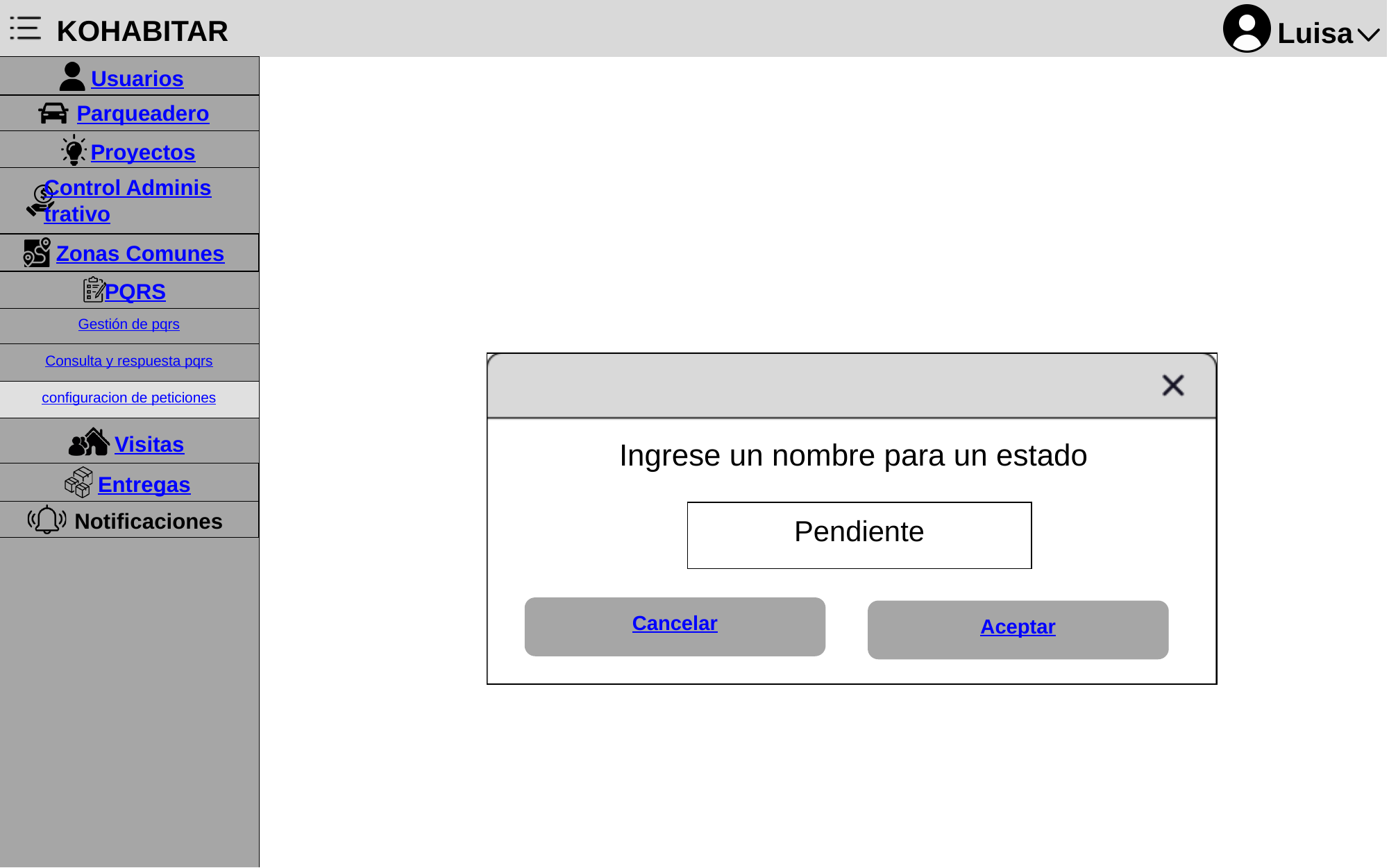

KOHABITAR
Luisa

Usuarios

Parqueadero

Proyectos

Control Administrativo

Zonas Comunes

PQRS

Gestión de pqrs

Consulta y respuesta pqrs

configuracion de peticiones

Visitas
Ingrese un nombre para un estado

Entregas

Notificaciones

Pendiente

Cancelar

Aceptar